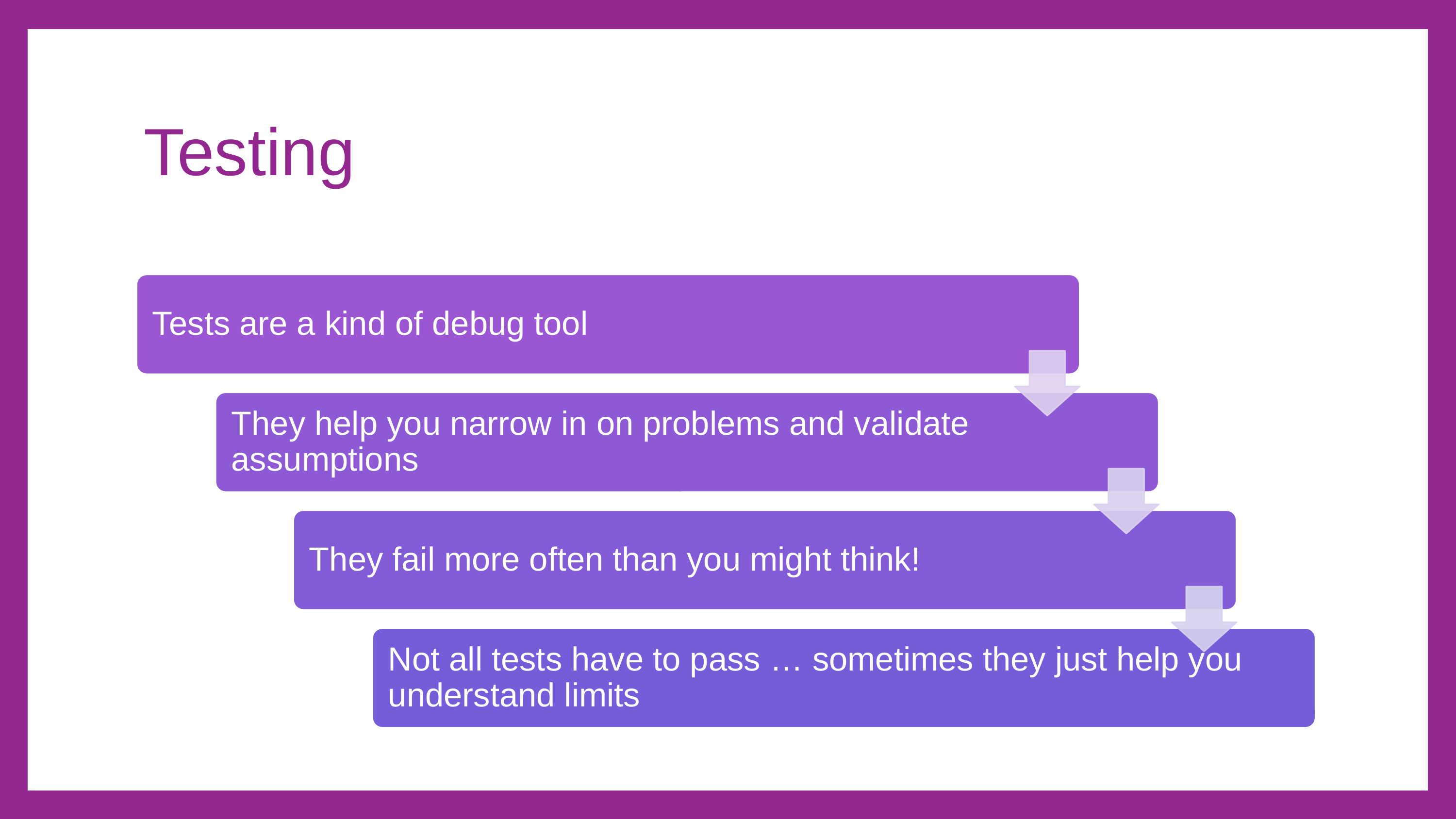

# Testing
Tests are a kind of debug tool
They help you narrow in on problems and validate assumptions
They fail more often than you might think!
Not all tests have to pass … sometimes they just help you understand limits